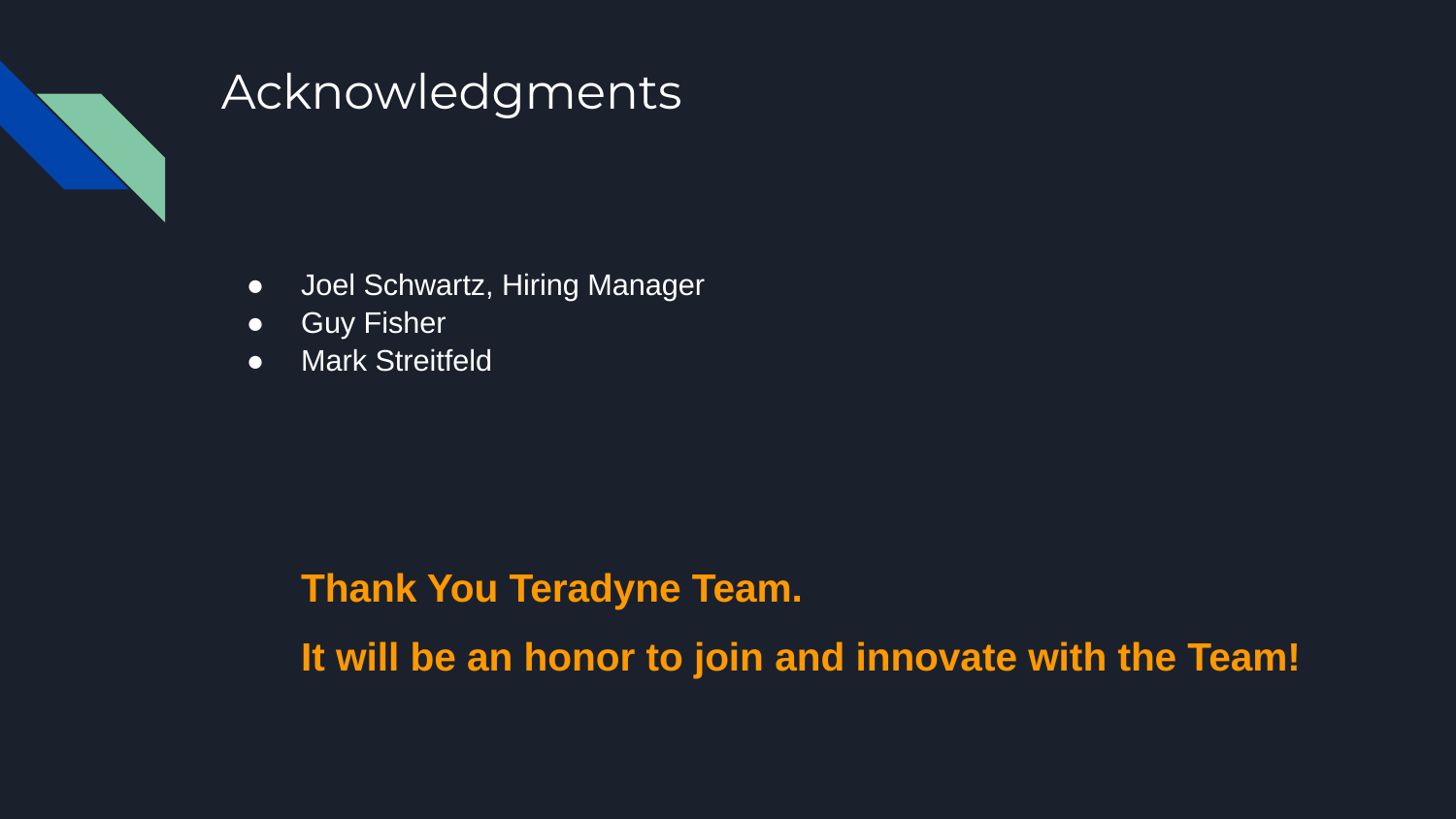

# Acknowledgments
Joel Schwartz, Hiring Manager
Guy Fisher
Mark Streitfeld

Thank You Teradyne Team.
It will be an honor to join and innovate with the Team!